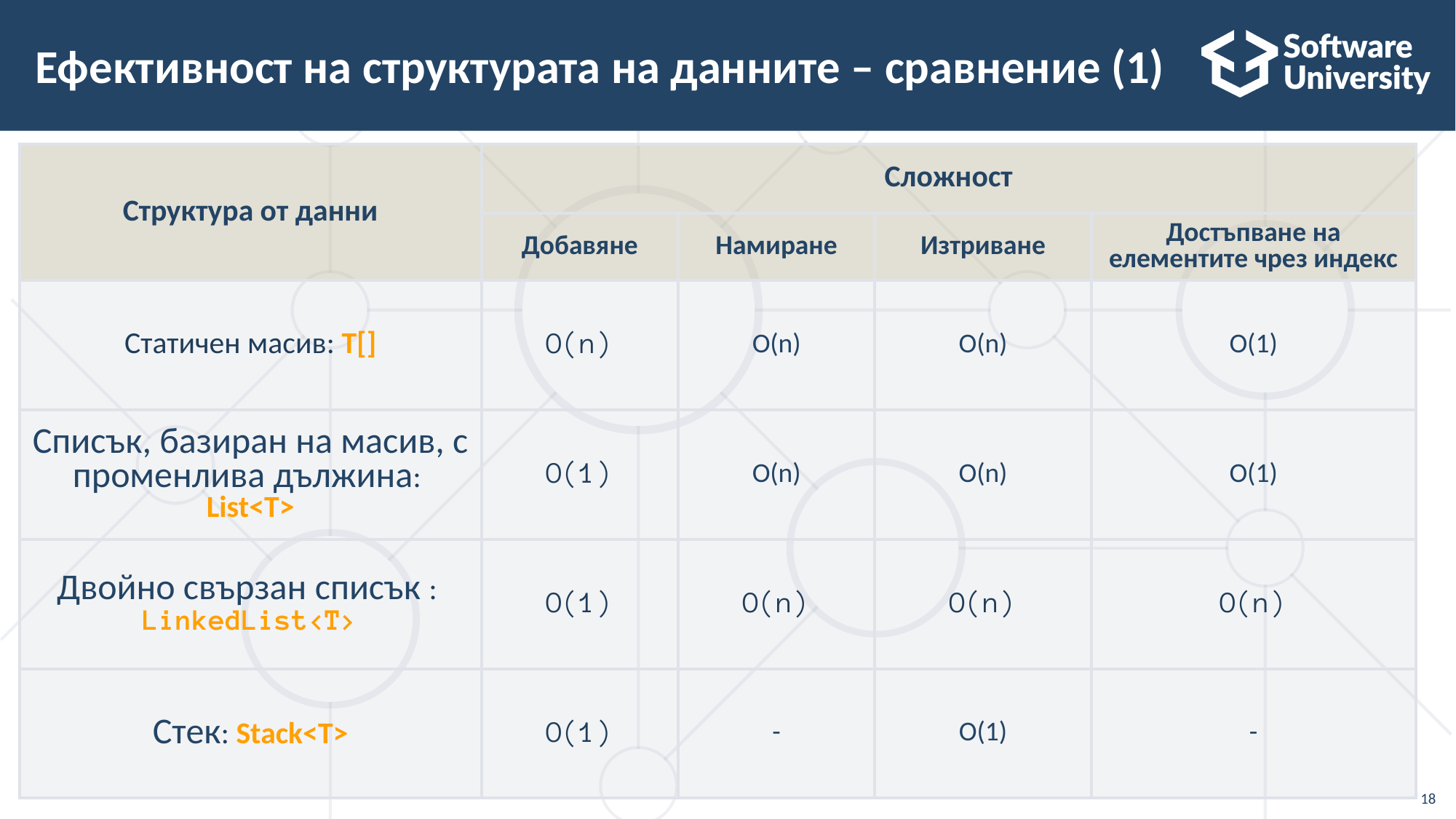

# Ефективност на структурата на данните – сравнение (1)
| Структура от данни | Сложност |  |  |  |
| --- | --- | --- | --- | --- |
|  | Добавяне | Намиране | Изтриване | Достъпване на елементите чрез индекс |
| Статичен масив: T[] | O(n) | O(n) | O(n) | O(1) |
| Списък, базиран на масив, с променлива дължина: List<T> | O(1) | O(n) | O(n) | O(1) |
| Двойно свързан списък : LinkedList<T> | O(1) | O(n) | O(n) | O(n) |
| Стек: Stack<T> | O(1) | - | O(1) | - |
18